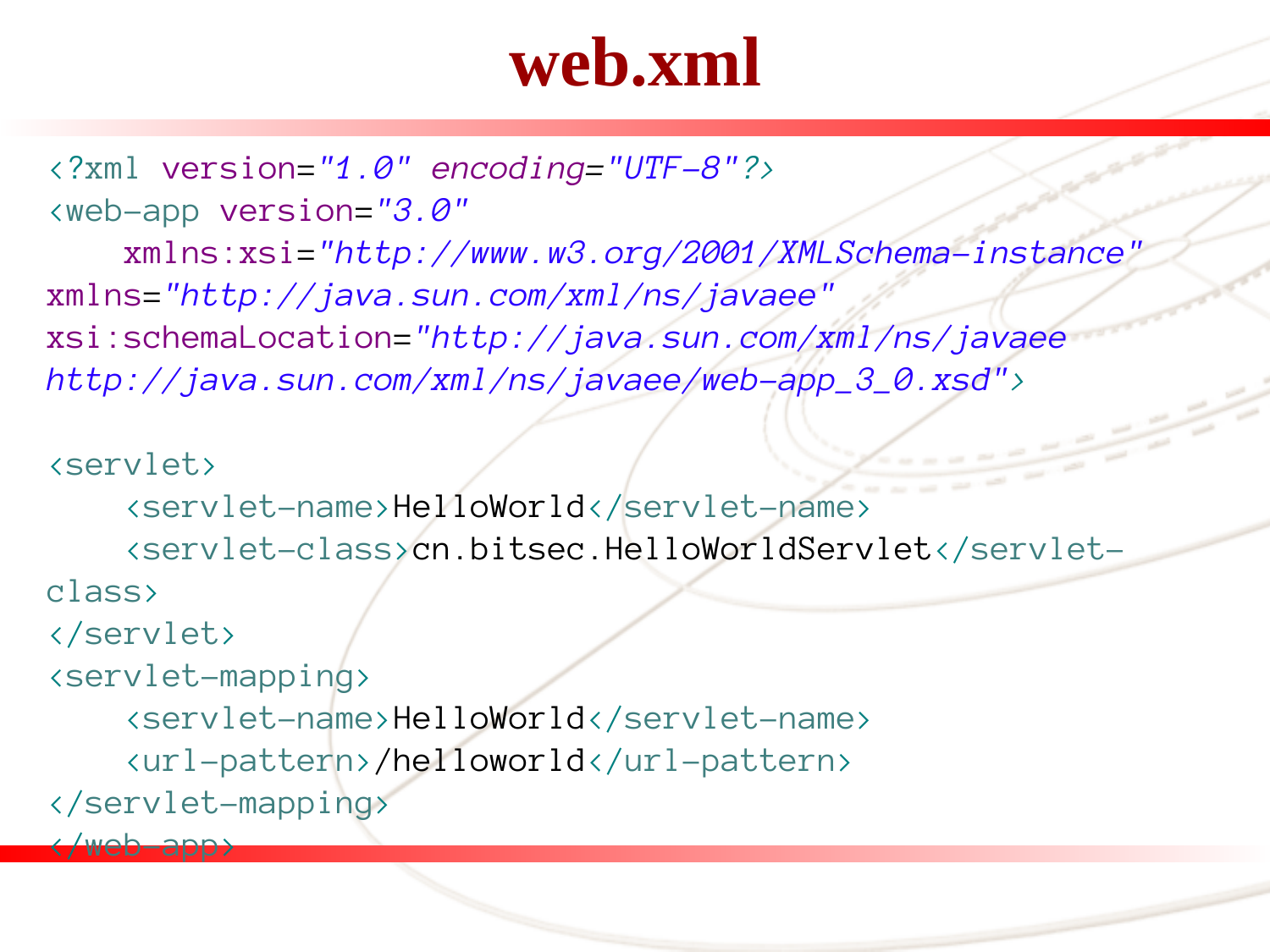

# web.xml
<?xml version="1.0" encoding="UTF-8"?>
<web-app version="3.0"
    xmlns:xsi="http://www.w3.org/2001/XMLSchema-instance"
xmlns="http://java.sun.com/xml/ns/javaee"
xsi:schemaLocation="http://java.sun.com/xml/ns/javaee http://java.sun.com/xml/ns/javaee/web-app_3_0.xsd">

<servlet>
    <servlet-name>HelloWorld</servlet-name>
    <servlet-class>cn.bitsec.HelloWorldServlet</servlet-class>
</servlet>
<servlet-mapping>
    <servlet-name>HelloWorld</servlet-name>
    <url-pattern>/helloworld</url-pattern>
</servlet-mapping>
</web-app>